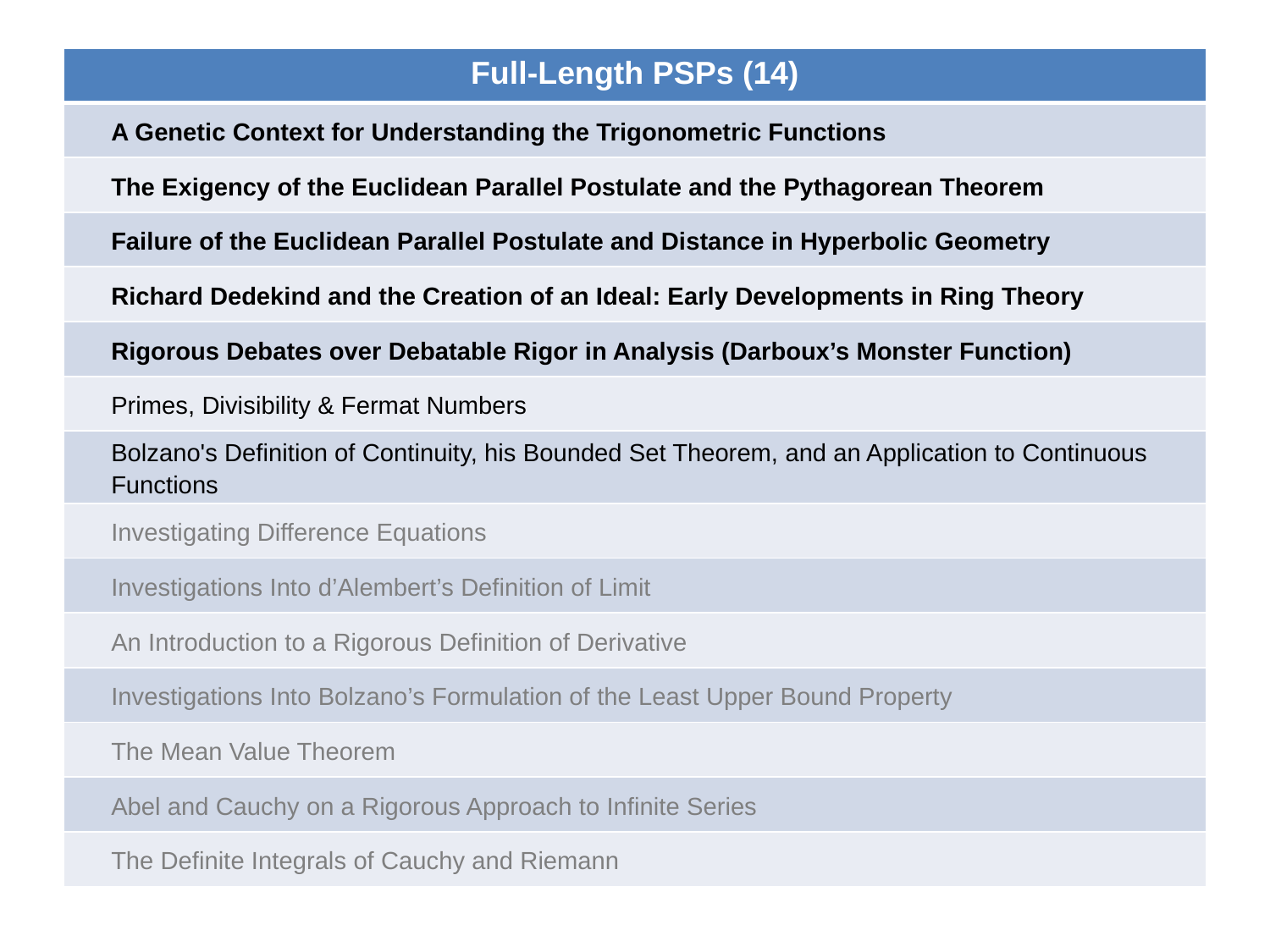

| Full-Length PSPs (14) |
| --- |
| A Genetic Context for Understanding the Trigonometric Functions |
| The Exigency of the Euclidean Parallel Postulate and the Pythagorean Theorem |
| Failure of the Euclidean Parallel Postulate and Distance in Hyperbolic Geometry |
| Richard Dedekind and the Creation of an Ideal: Early Developments in Ring Theory |
| Rigorous Debates over Debatable Rigor in Analysis (Darboux’s Monster Function) |
| Primes, Divisibility & Fermat Numbers |
| Bolzano's Definition of Continuity, his Bounded Set Theorem, and an Application to Continuous Functions |
| Investigating Difference Equations |
| Investigations Into d’Alembert’s Definition of Limit |
| An Introduction to a Rigorous Definition of Derivative |
| Investigations Into Bolzano’s Formulation of the Least Upper Bound Property |
| The Mean Value Theorem |
| Abel and Cauchy on a Rigorous Approach to Infinite Series |
| The Definite Integrals of Cauchy and Riemann |